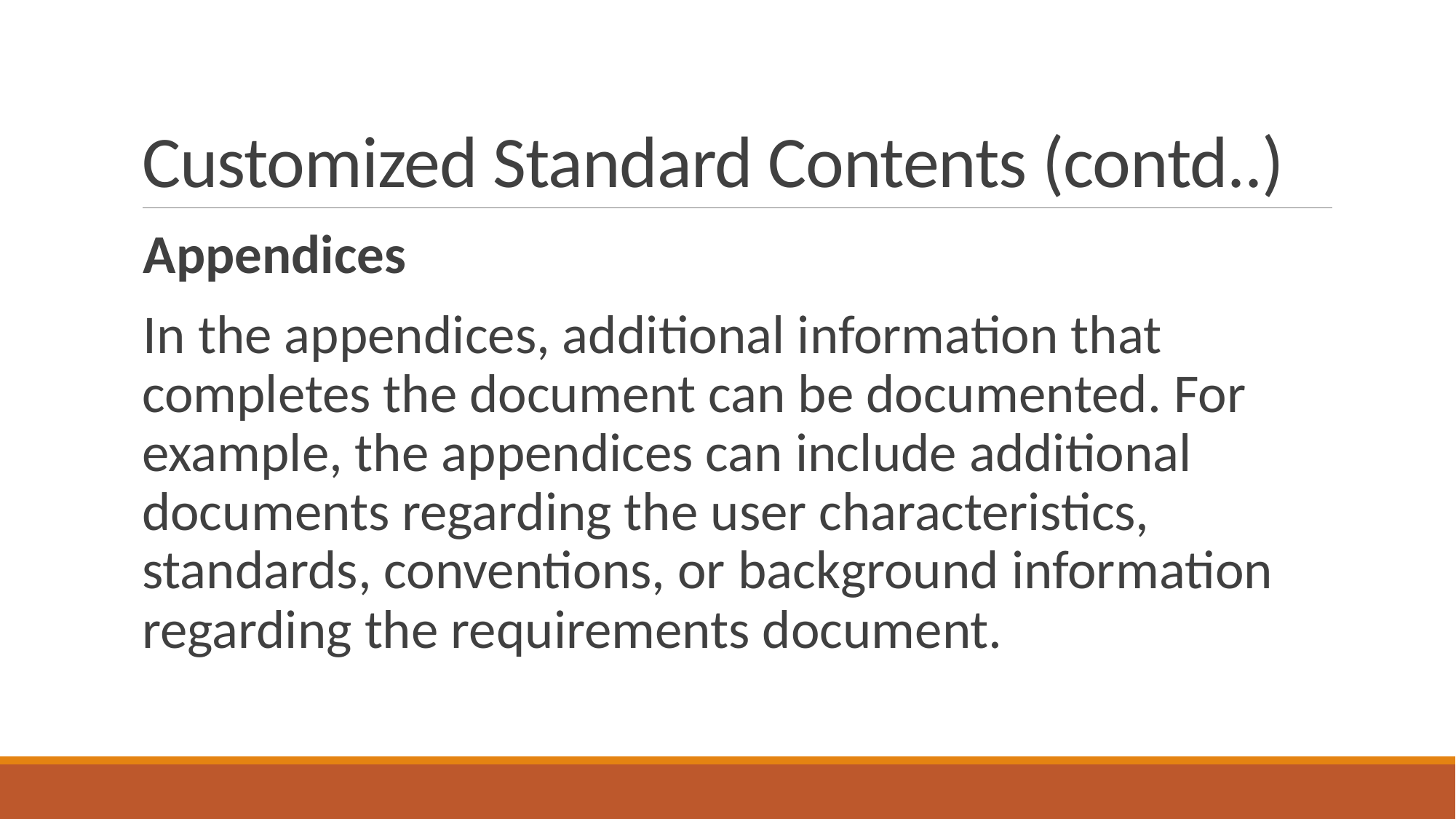

# Customized Standard Contents (contd..)
Appendices
In the appendices, additional information that completes the document can be documented. For example, the appendices can include additional documents regarding the user characteristics, standards, conventions, or background information regarding the requirements document.